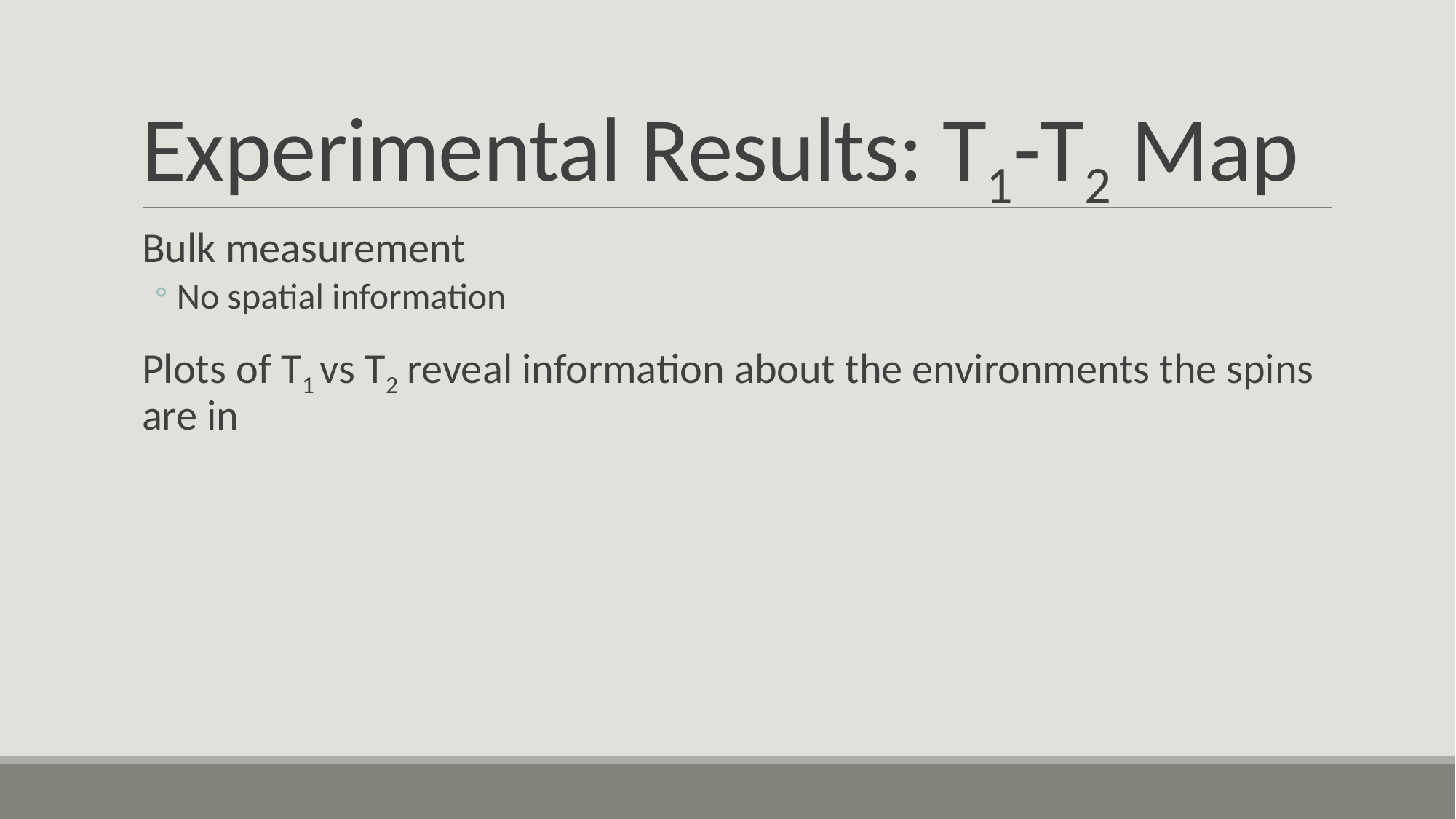

# Experimental Results: T1-T2 Map
Bulk measurement
No spatial information
Plots of T1 vs T2 reveal information about the environments the spins are in